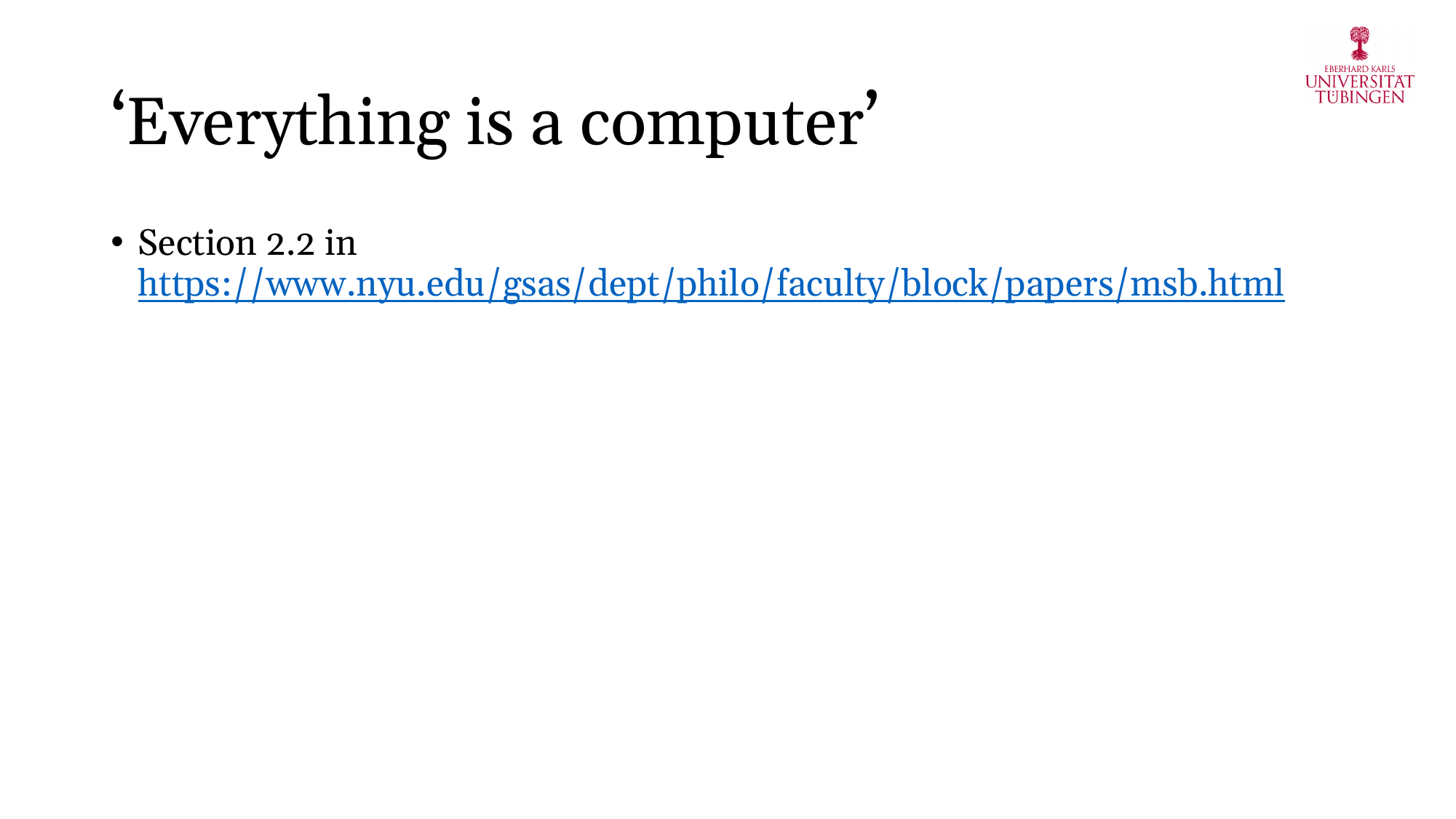

# ‘Everything is a computer’
Section 2.2 in https://www.nyu.edu/gsas/dept/philo/faculty/block/papers/msb.html